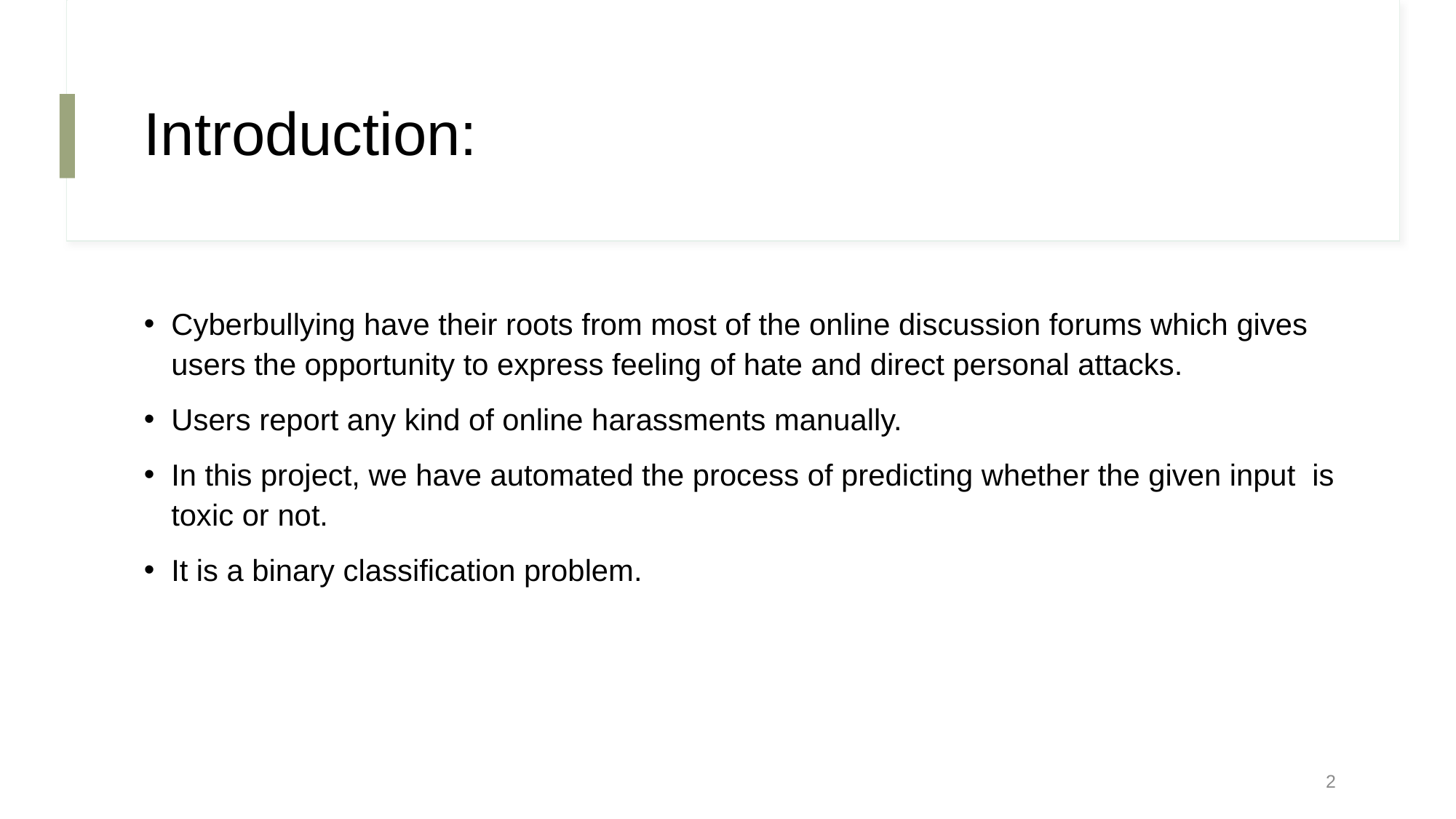

# Introduction:
Cyberbullying have their roots from most of the online discussion forums which gives users the opportunity to express feeling of hate and direct personal attacks.
Users report any kind of online harassments manually.
In this project, we have automated the process of predicting whether the given input  is toxic or not.
It is a binary classification problem.
2